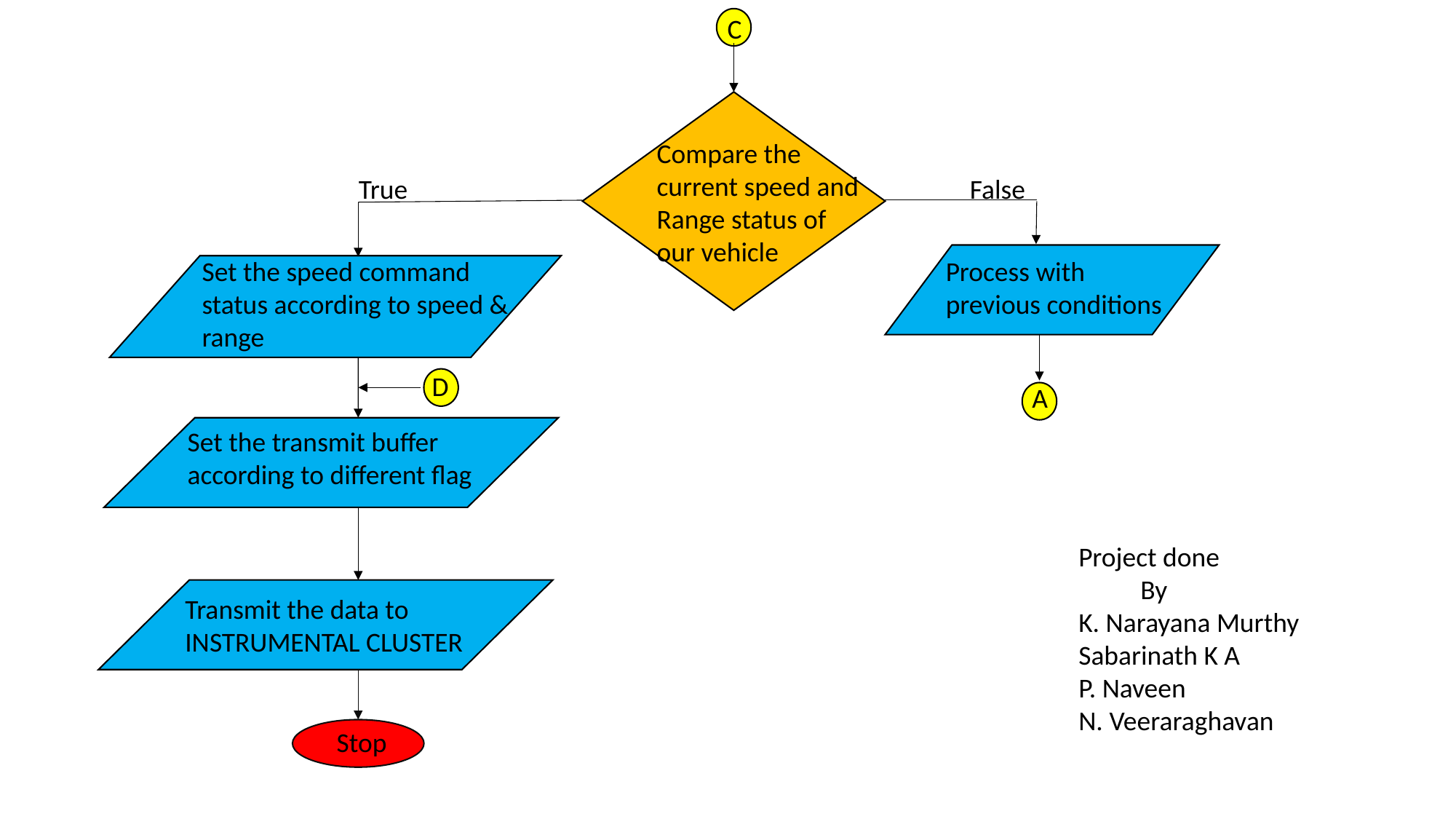

C

Compare the current speed and Range status of our vehicle
True
False

Set the speed command status according to speed & range
Process with previous conditions

D

A

Set the transmit buffer according to different flag
Project done
          By
K. Narayana Murthy
Sabarinath K A
P. Naveen
N. Veeraraghavan

Transmit the data to INSTRUMENTAL CLUSTER

Stop